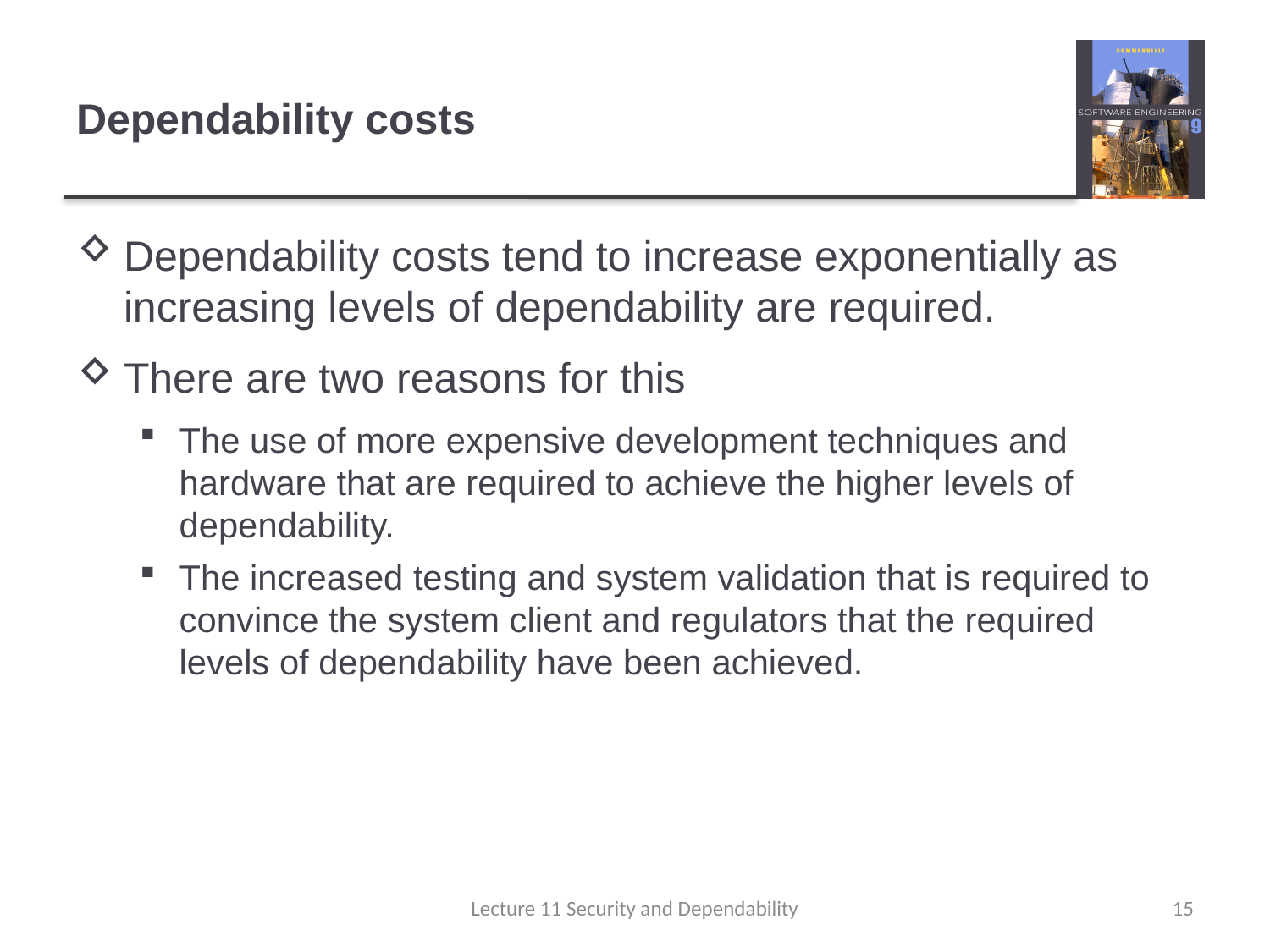

# Dependability costs
Dependability costs tend to increase exponentially as increasing levels of dependability are required.
There are two reasons for this
The use of more expensive development techniques and hardware that are required to achieve the higher levels of dependability.
The increased testing and system validation that is required to convince the system client and regulators that the required levels of dependability have been achieved.
Lecture 11 Security and Dependability
15